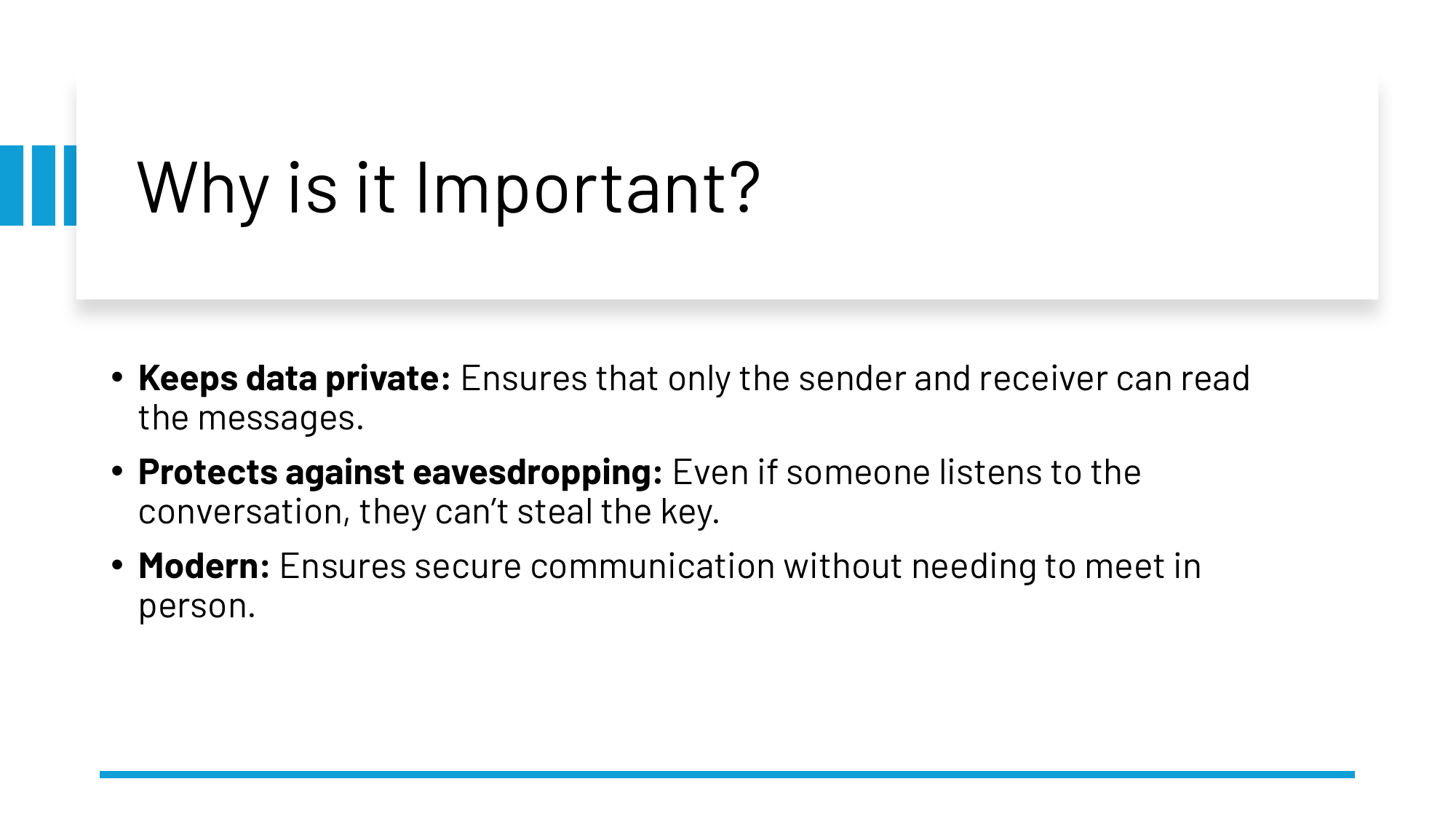

# Why is it Important?

Keeps data private: Ensures that only the sender and receiver can read the messages.
Protects against eavesdropping: Even if someone listens to the conversation, they can’t steal the key.
Modern: Ensures secure communication without needing to meet in person.